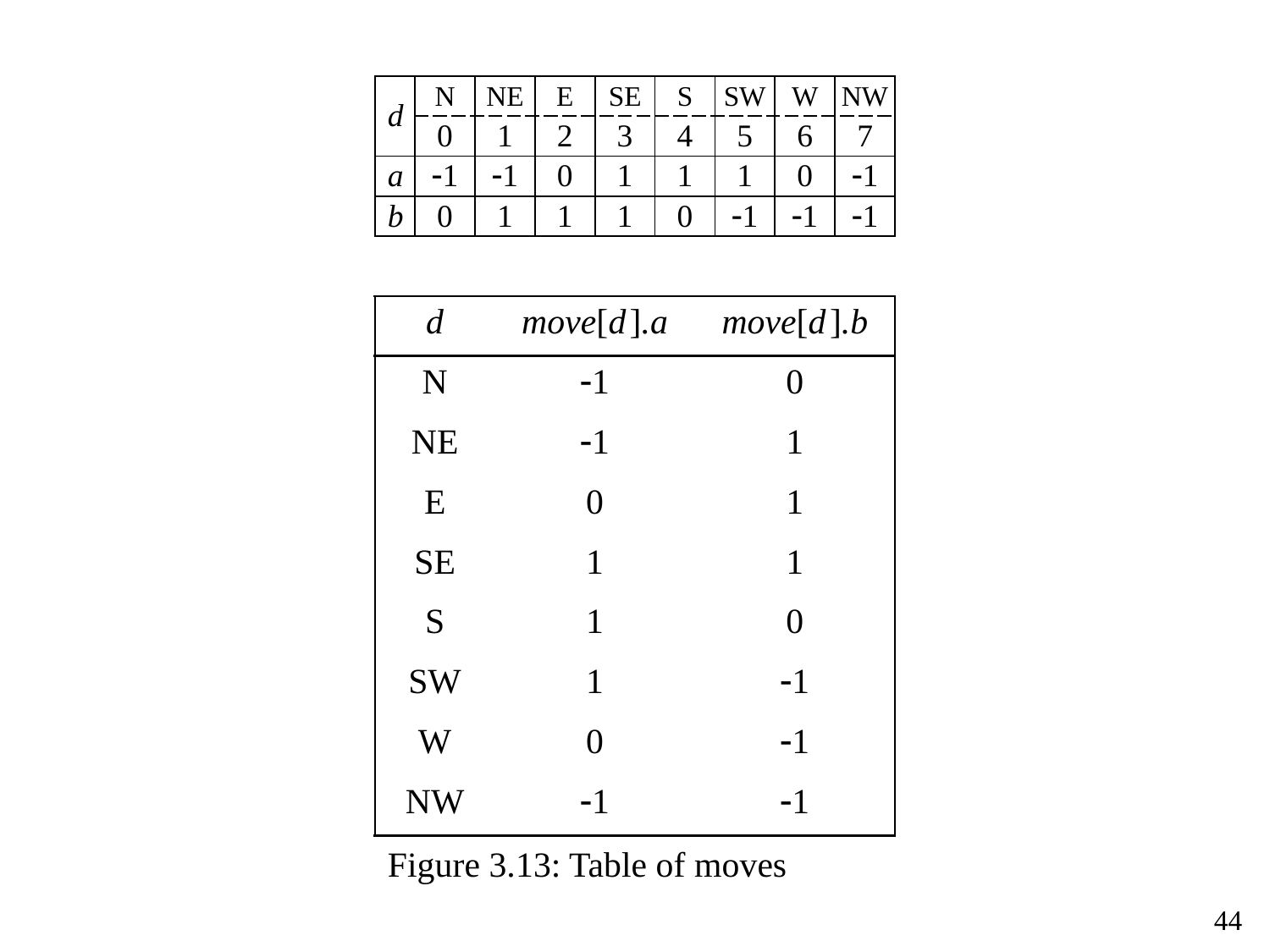

| d | N | NE | E | SE | S | SW | W | NW |
| --- | --- | --- | --- | --- | --- | --- | --- | --- |
|  | 0 | 1 | 2 | 3 | 4 | 5 | 6 | 7 |
| a | −1 | −1 | 0 | 1 | 1 | 1 | 0 | −1 |
| b | 0 | 1 | 1 | 1 | 0 | −1 | −1 | −1 |
| d | move[d].a | move[d].b |
| --- | --- | --- |
| N | −1 | 0 |
| NE | −1 | 1 |
| E | 0 | 1 |
| SE | 1 | 1 |
| S | 1 | 0 |
| SW | 1 | −1 |
| W | 0 | −1 |
| NW | −1 | −1 |
Figure 3.13: Table of moves
44